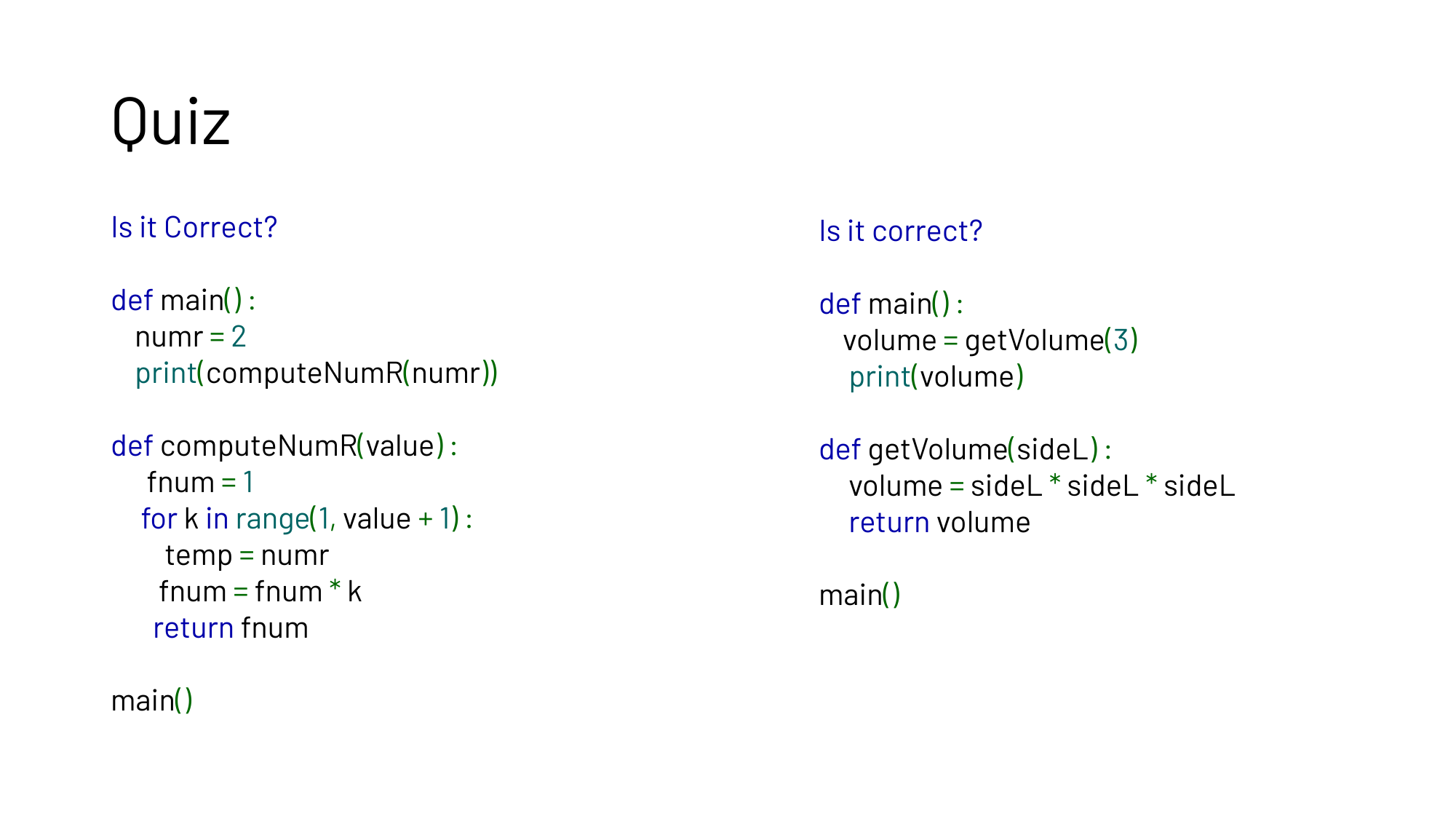

# Quiz
Is it Correct?

def main() :
    numr = 2
    print(computeNumR(numr))

def computeNumR(value) :
      fnum = 1
     for k in range(1, value + 1) :
         temp = numr
        fnum = fnum * k
       return fnum

main()
Is it correct?

def main() :
    volume = getVolume(3)
     print(volume)

def getVolume(sideL) :
     volume = sideL * sideL * sideL
     return volume

main()